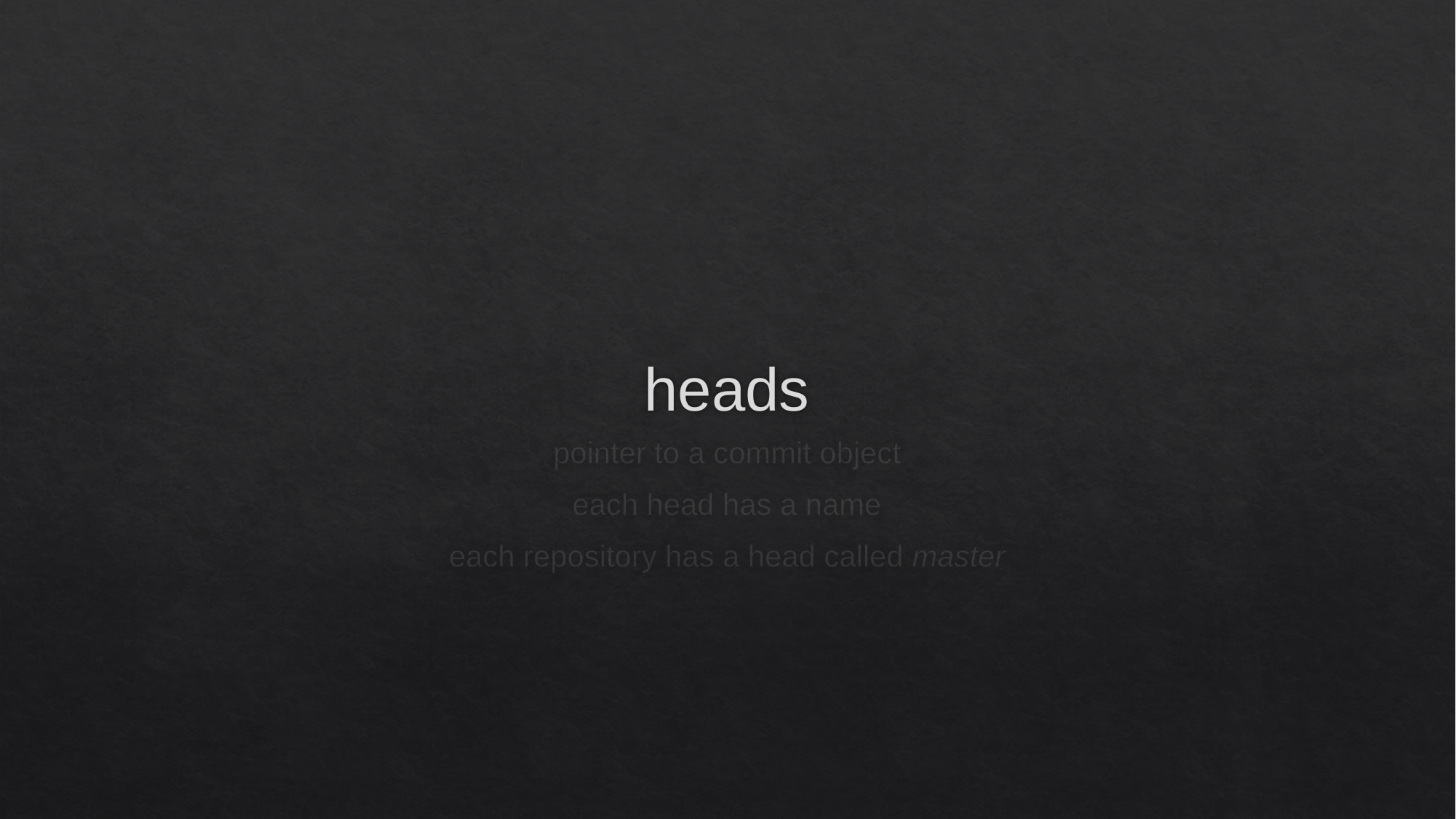

# heads
pointer to a commit object
each head has a name
each repository has a head called master